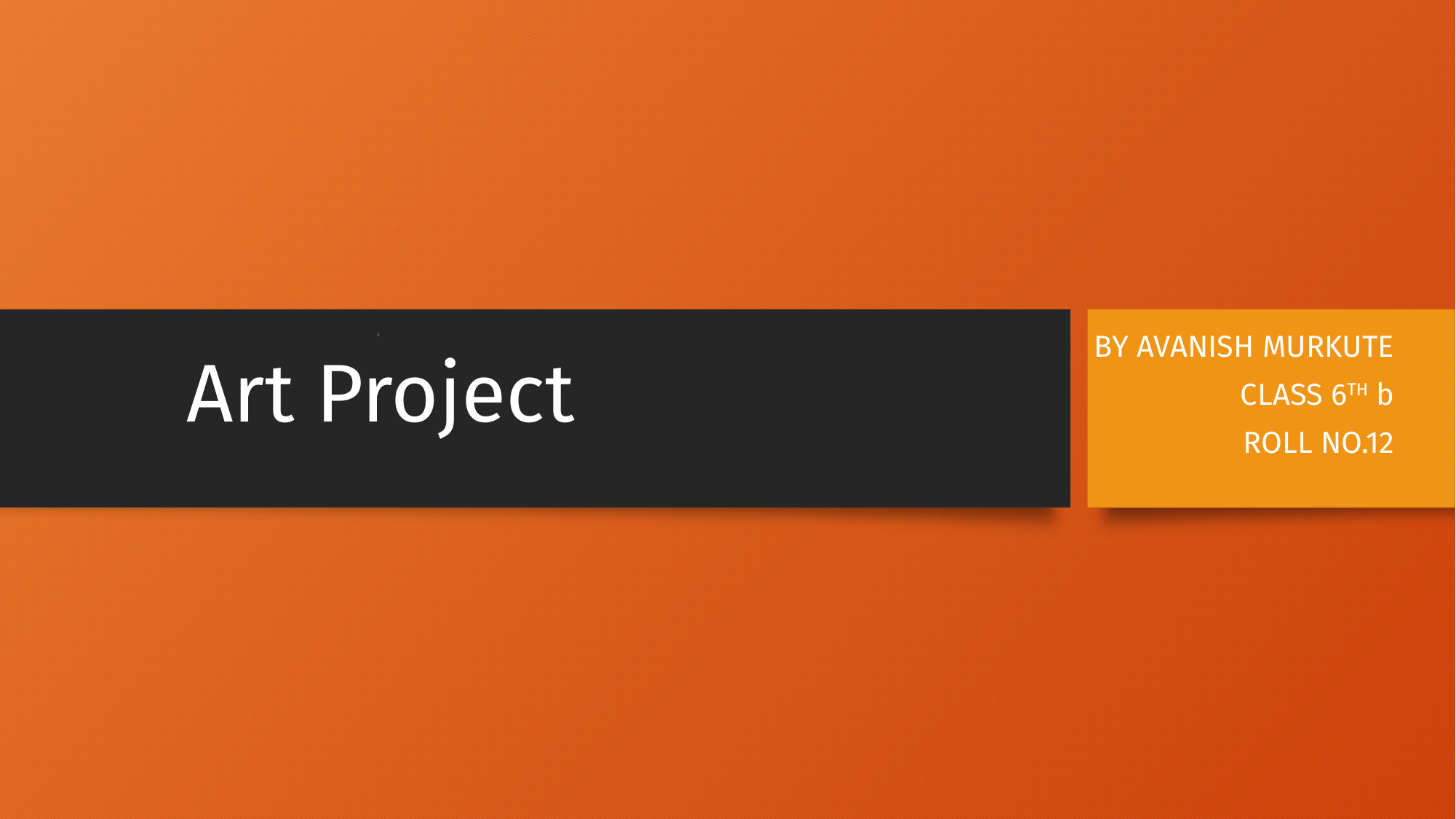

# Art Project
.
BY AVANISH MURKUTE
CLASS 6TH b
ROLL NO.12